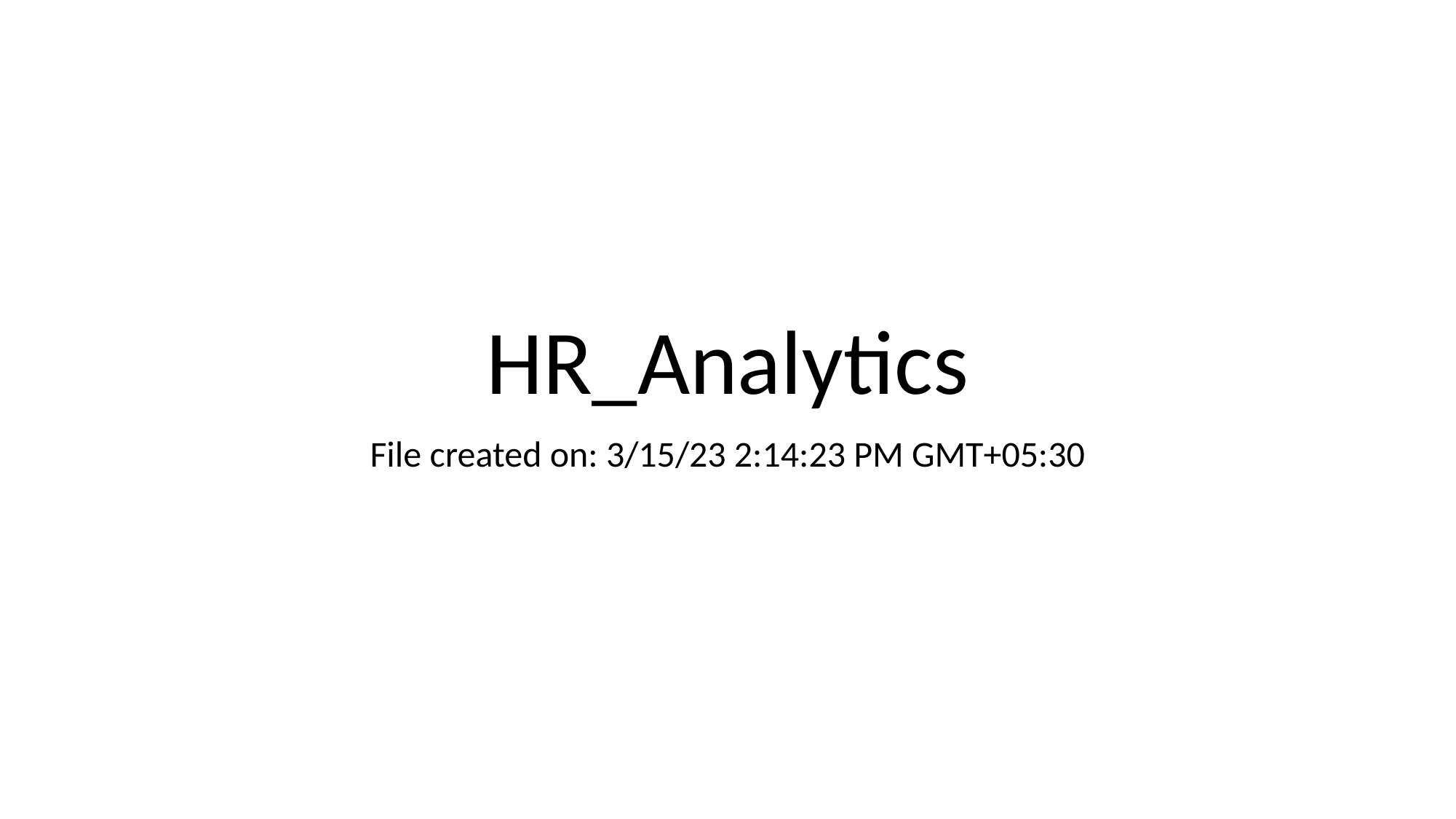

# HR_Analytics
File created on: 3/15/23 2:14:23 PM GMT+05:30